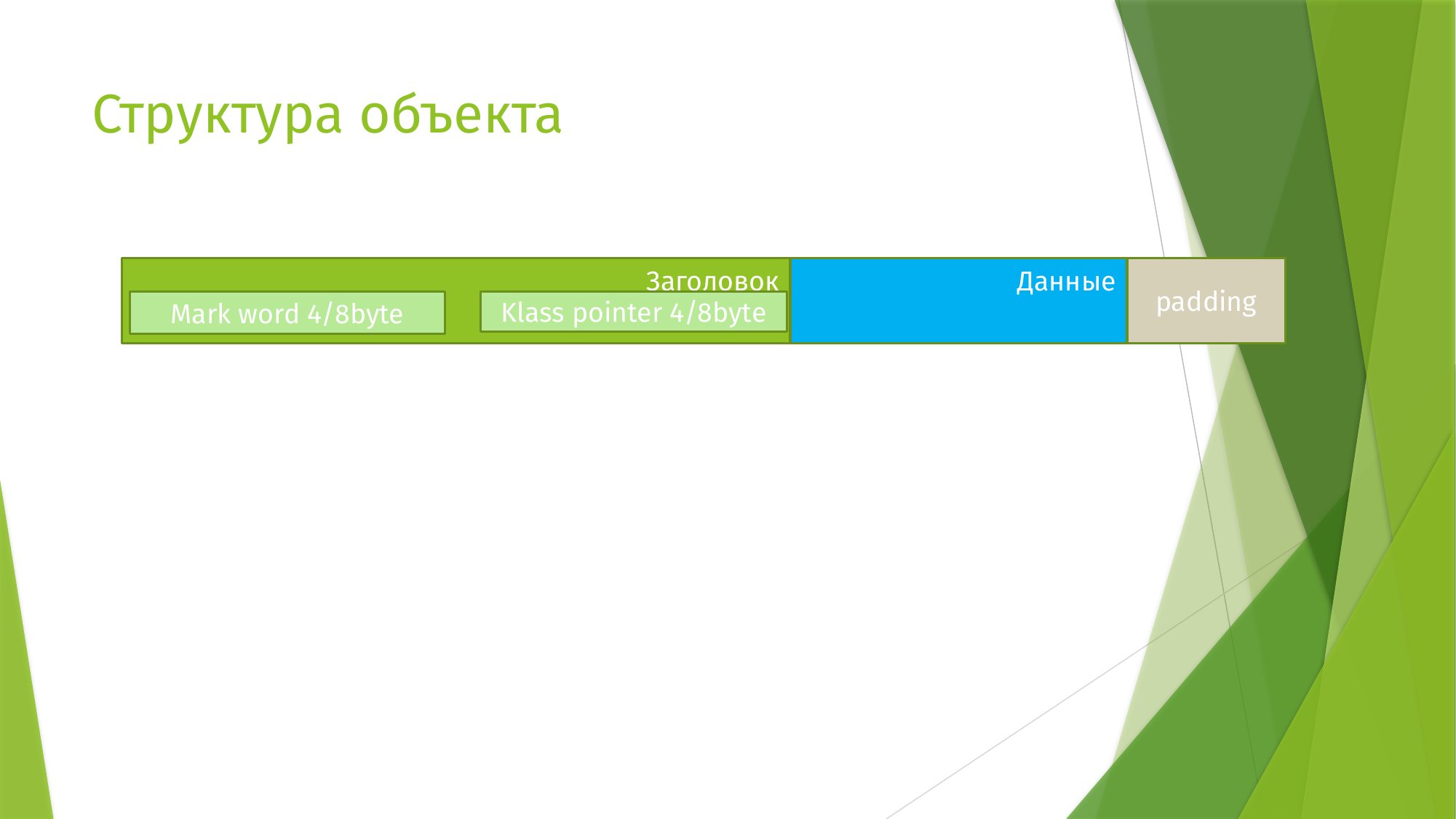

# Структура объекта

Заголовок
Данные
padding
Mark word 4/8byte
Klass pointer 4/8byte